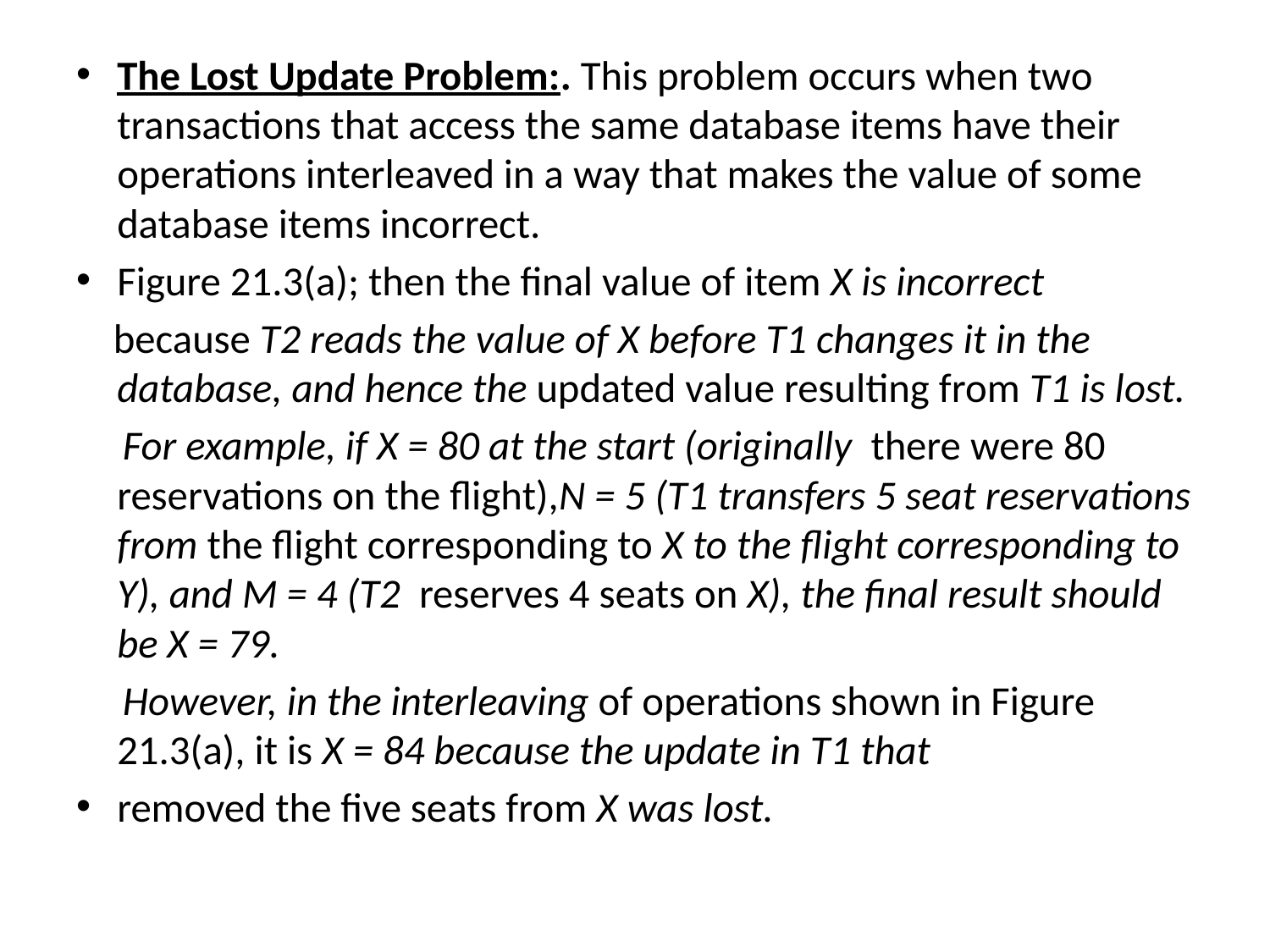

The Lost Update Problem:. This problem occurs when two transactions that access the same database items have their operations interleaved in a way that makes the value of some database items incorrect.
Figure 21.3(a); then the final value of item X is incorrect
    because T2 reads the value of X before T1 changes it in the database, and hence the updated value resulting from T1 is lost.
     For example, if X = 80 at the start (originally  there were 80 reservations on the flight),N = 5 (T1 transfers 5 seat reservations from the flight corresponding to X to the flight corresponding to Y), and M = 4 (T2  reserves 4 seats on X), the final result should be X = 79.
     However, in the interleaving of operations shown in Figure 21.3(a), it is X = 84 because the update in T1 that
removed the five seats from X was lost.